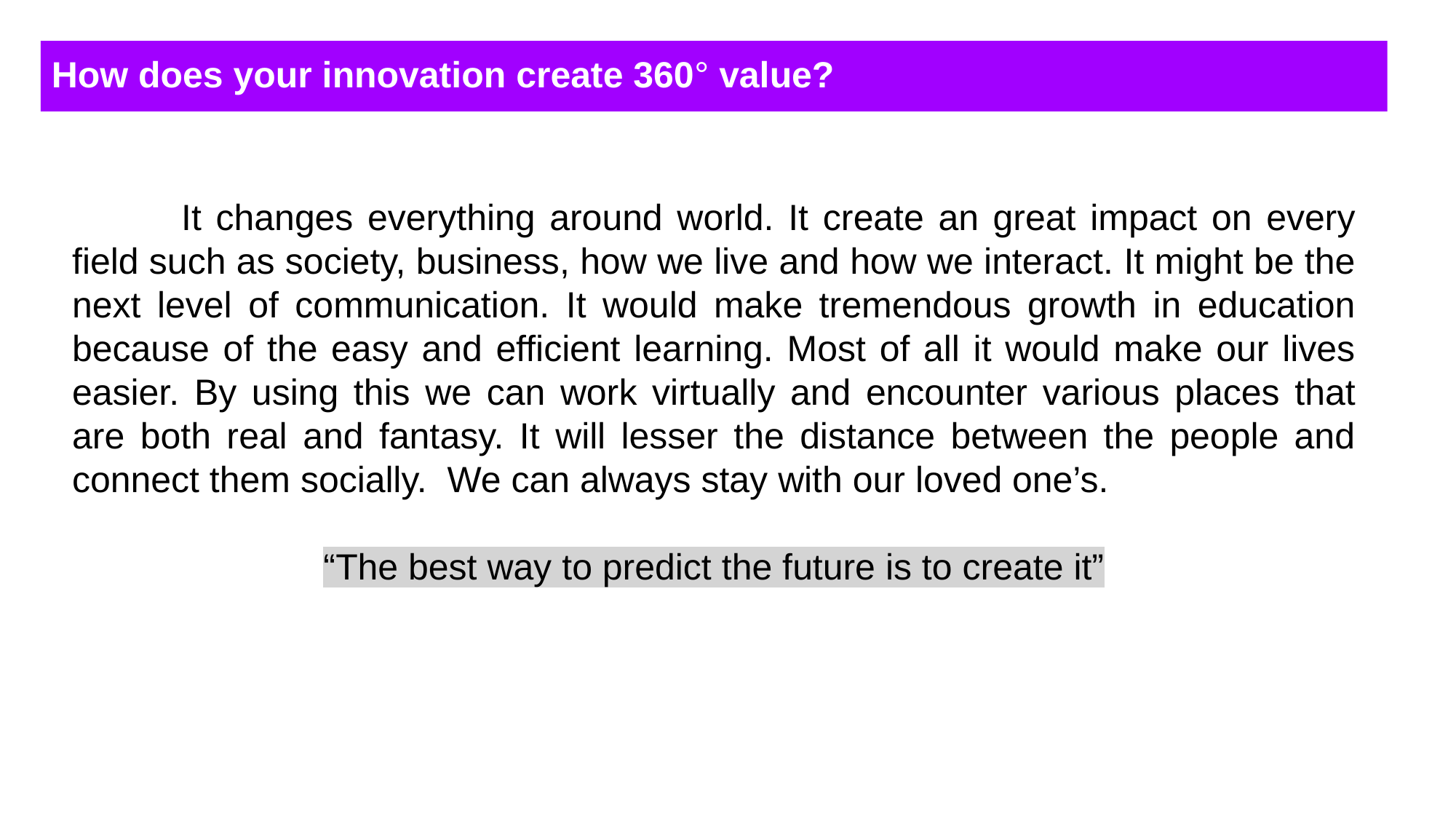

How does your innovation create 360° value?
	It changes everything around world. It create an great impact on every field such as society, business, how we live and how we interact. It might be the next level of communication. It would make tremendous growth in education because of the easy and efficient learning. Most of all it would make our lives easier. By using this we can work virtually and encounter various places that are both real and fantasy. It will lesser the distance between the people and connect them socially.  We can always stay with our loved one’s.

“The best way to predict the future is to create it”